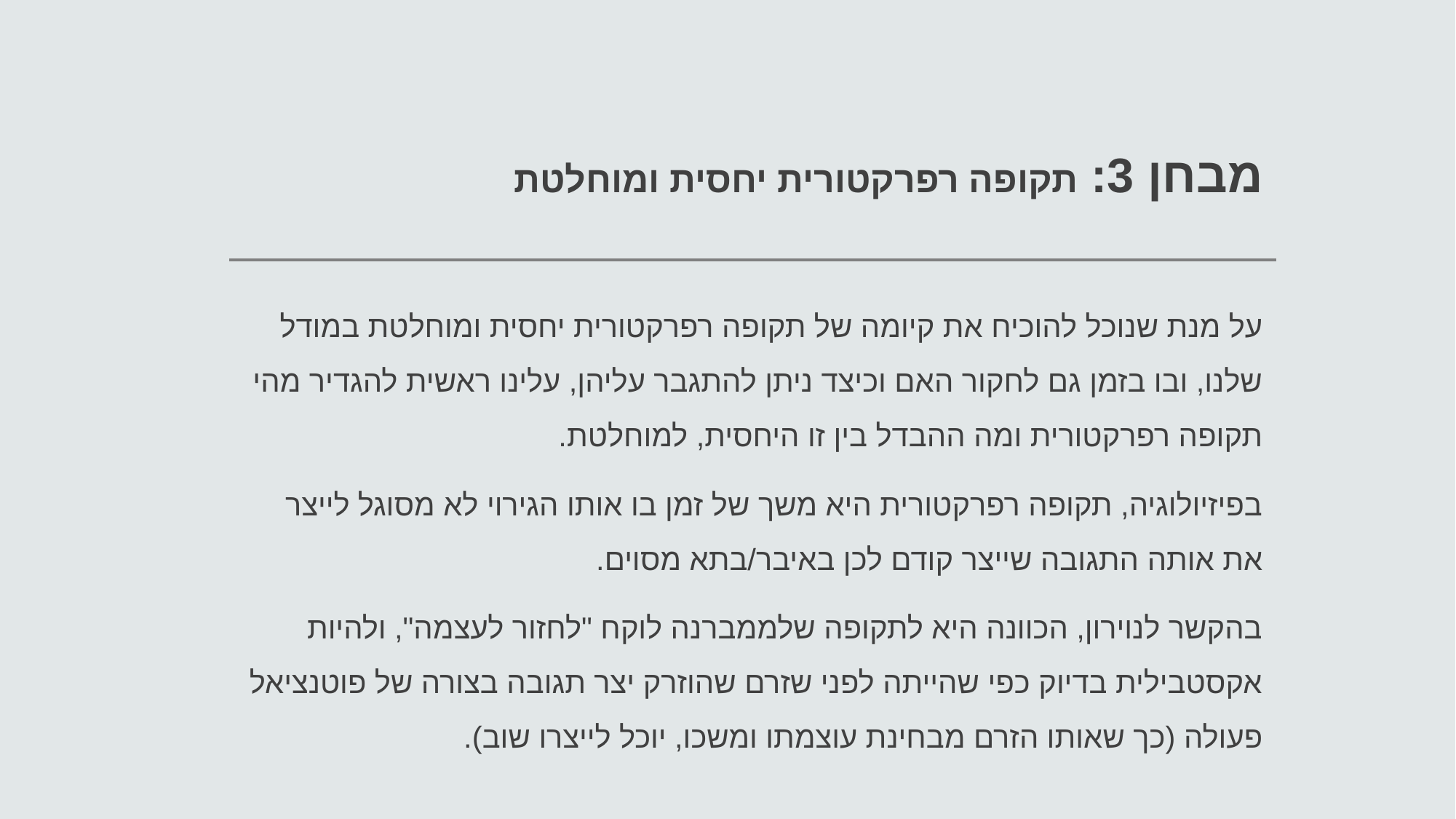

# מבחן 3: תקופה רפרקטורית יחסית ומוחלטת
על מנת שנוכל להוכיח את קיומה של תקופה רפרקטורית יחסית ומוחלטת במודל שלנו, ובו בזמן גם לחקור האם וכיצד ניתן להתגבר עליהן, עלינו ראשית להגדיר מהי תקופה רפרקטורית ומה ההבדל בין זו היחסית, למוחלטת.
בפיזיולוגיה, תקופה רפרקטורית היא משך של זמן בו אותו הגירוי לא מסוגל לייצר את אותה התגובה שייצר קודם לכן באיבר/בתא מסוים.
בהקשר לנוירון, הכוונה היא לתקופה שלממברנה לוקח "לחזור לעצמה", ולהיות אקסטבילית בדיוק כפי שהייתה לפני שזרם שהוזרק יצר תגובה בצורה של פוטנציאל פעולה (כך שאותו הזרם מבחינת עוצמתו ומשכו, יוכל לייצרו שוב).